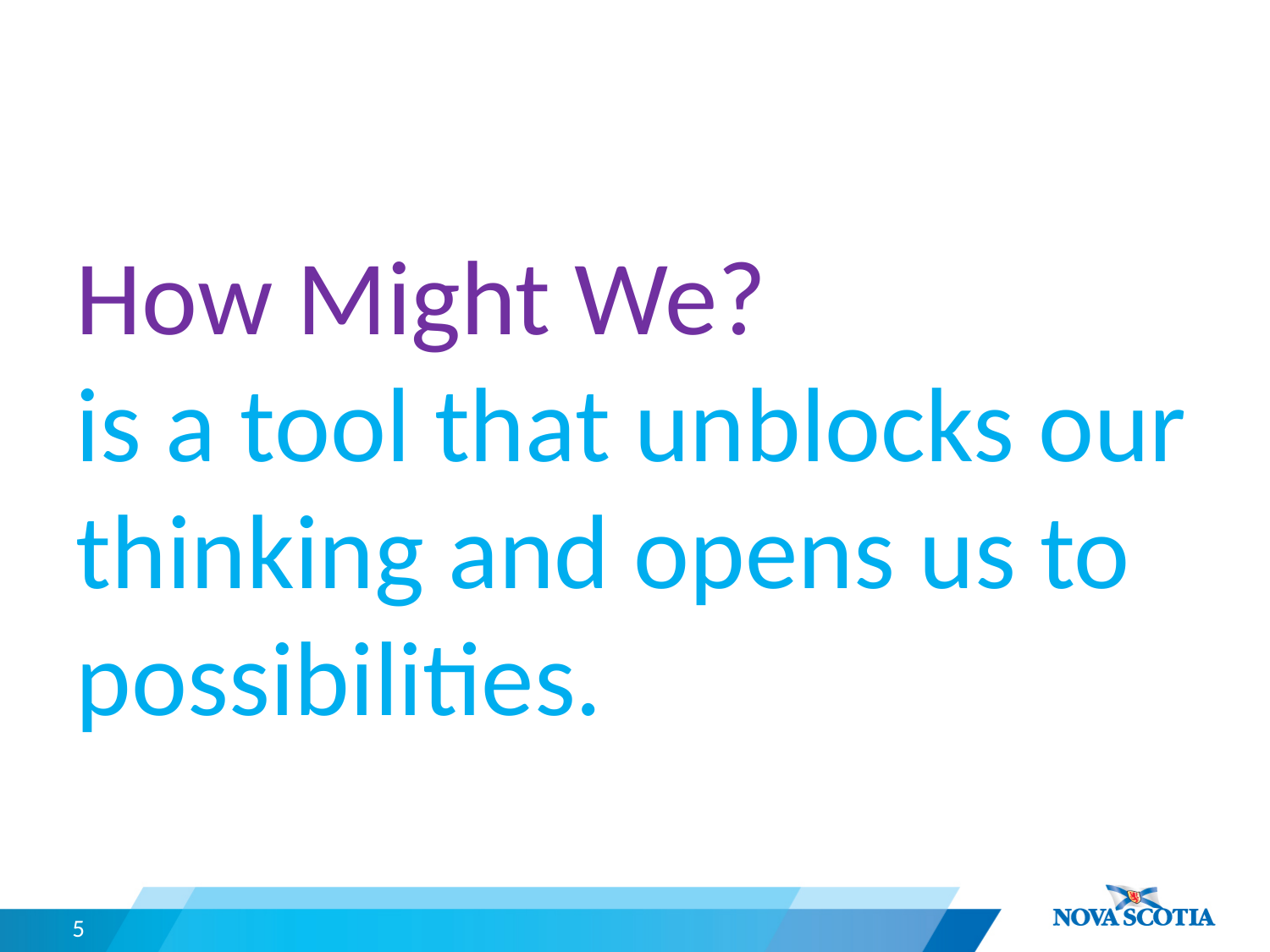

# How Might We? is a tool that unblocks our thinking and opens us to possibilities.